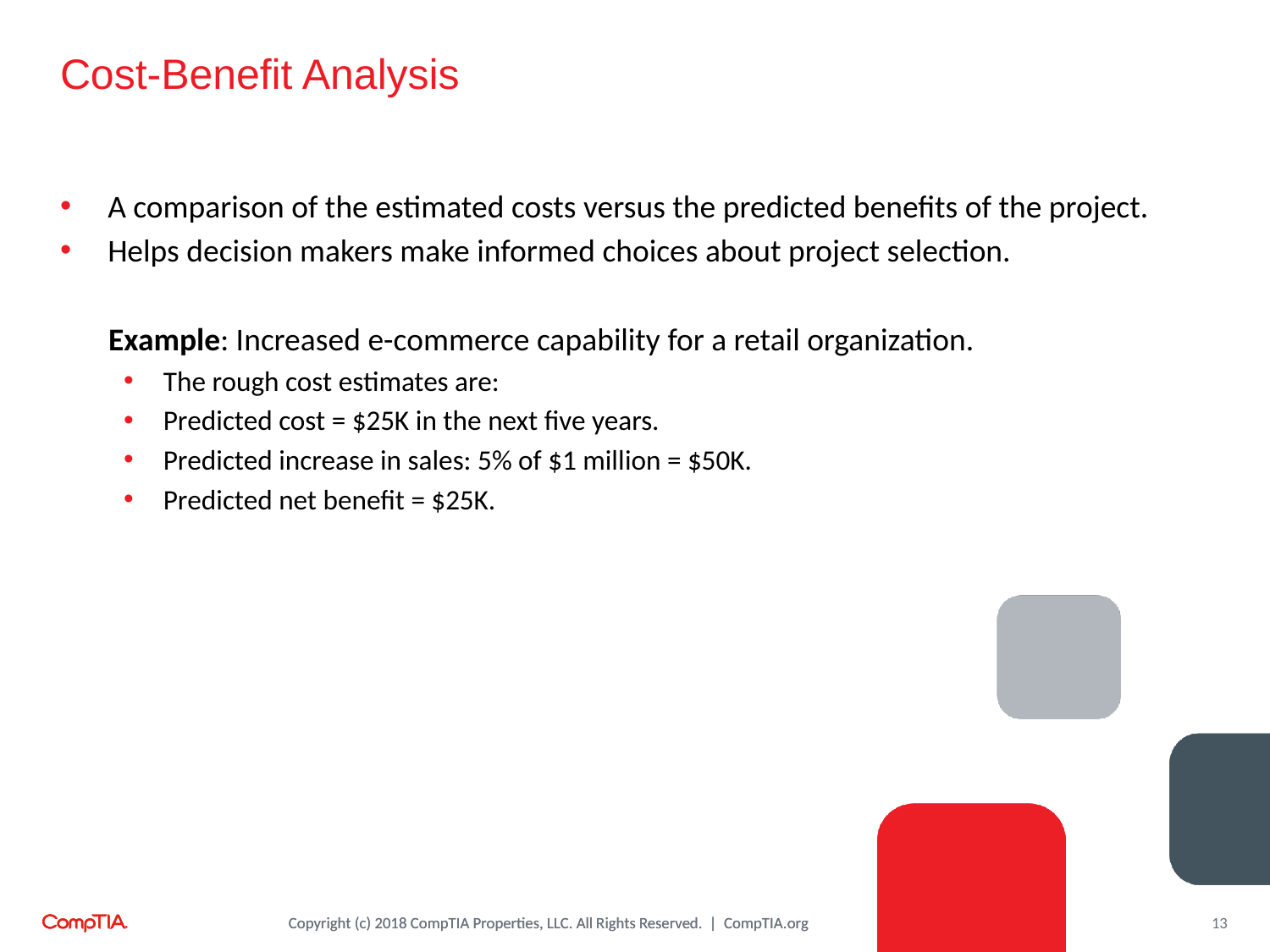

# Cost-Benefit Analysis
A comparison of the estimated costs versus the predicted benefits of the project.
Helps decision makers make informed choices about project selection.

Example: Increased e-commerce capability for a retail organization.
The rough cost estimates are:
Predicted cost = $25K in the next five years.
Predicted increase in sales: 5% of $1 million = $50K.
Predicted net benefit = $25K.
13